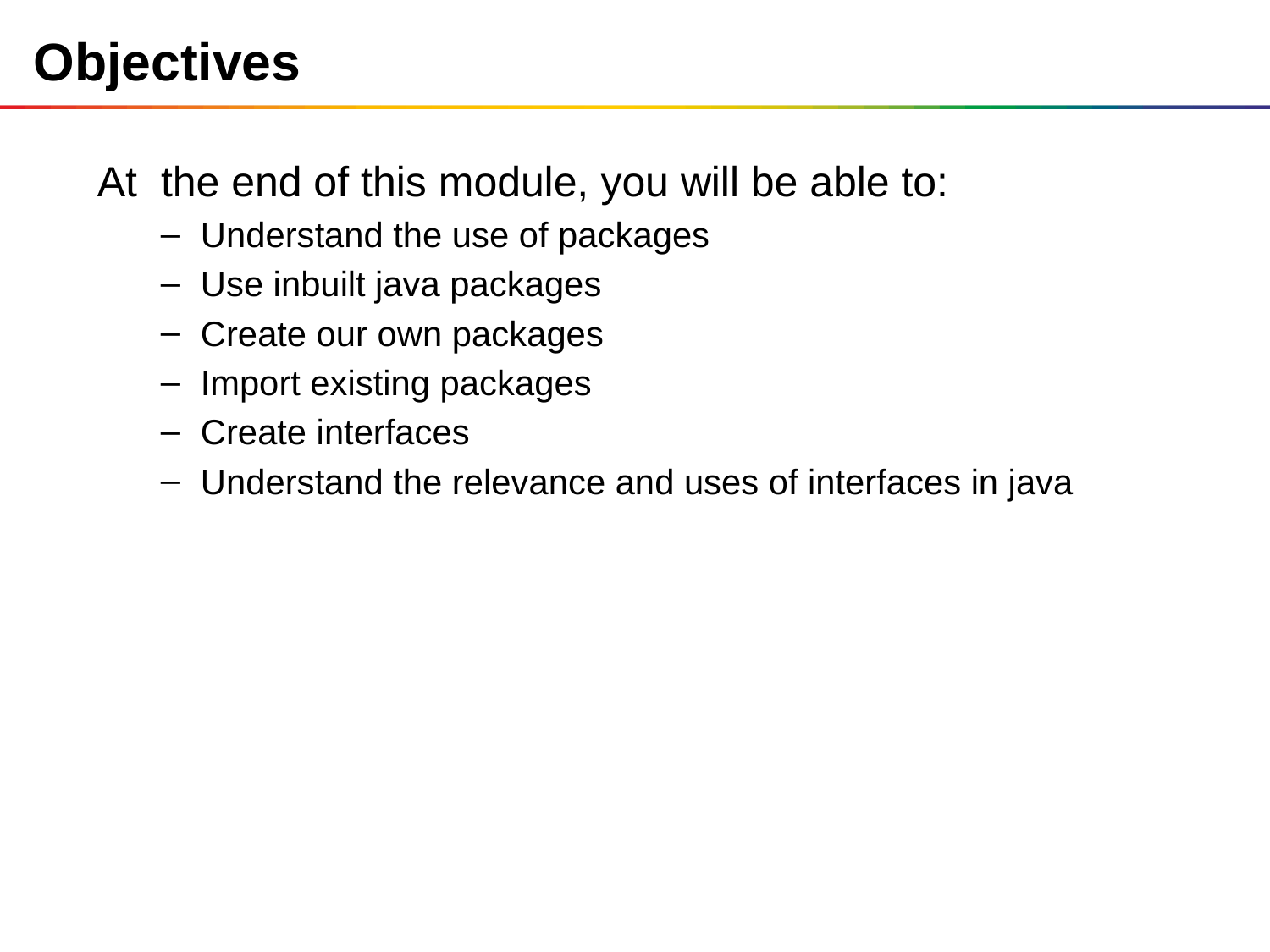

Objectives
At  the end of this module, you will be able to:
Understand the use of packages
Use inbuilt java packages
Create our own packages
Import existing packages
Create interfaces
Understand the relevance and uses of interfaces in java